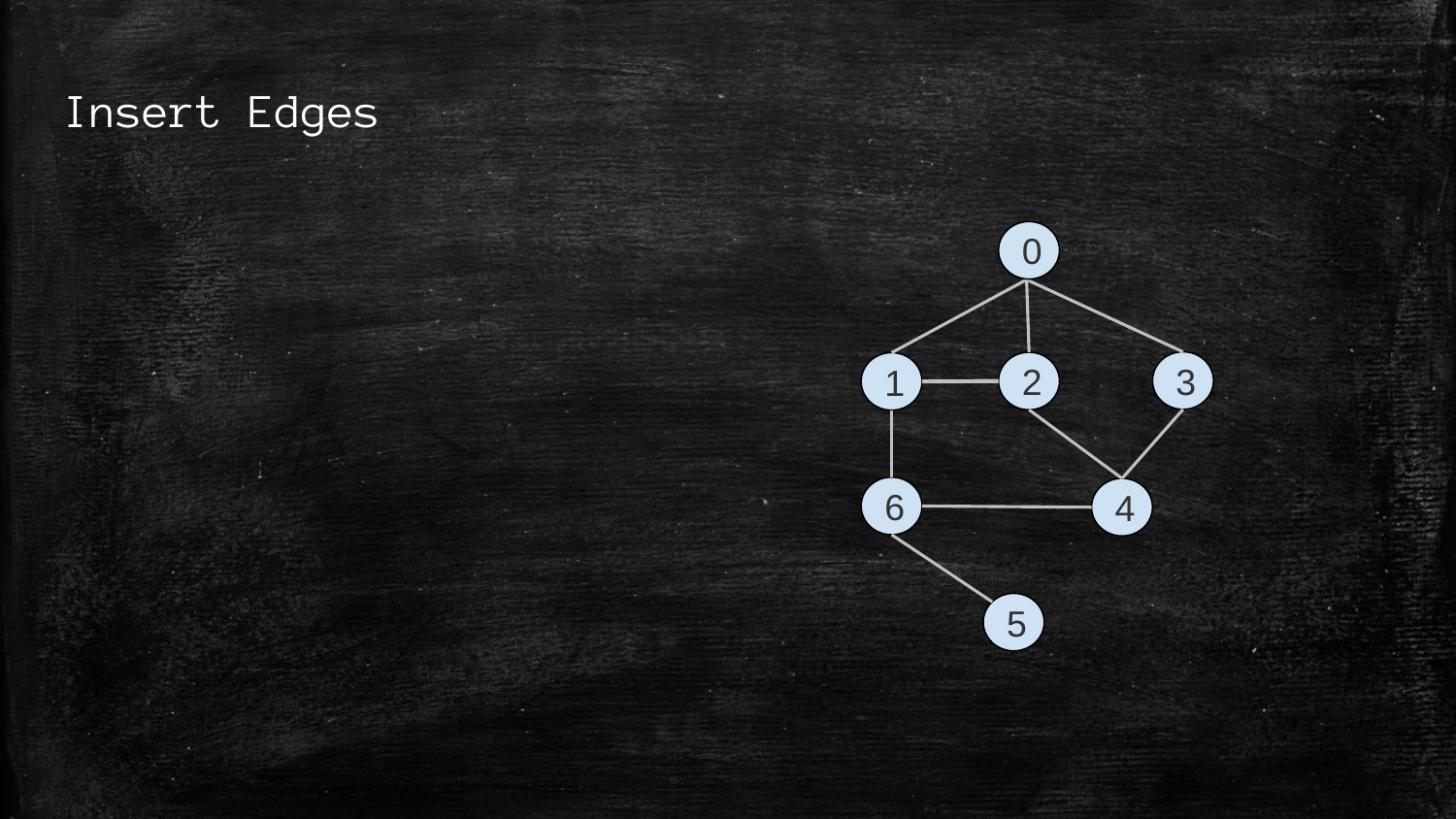

# Insert Edges

0
3
2
1
6
4
5